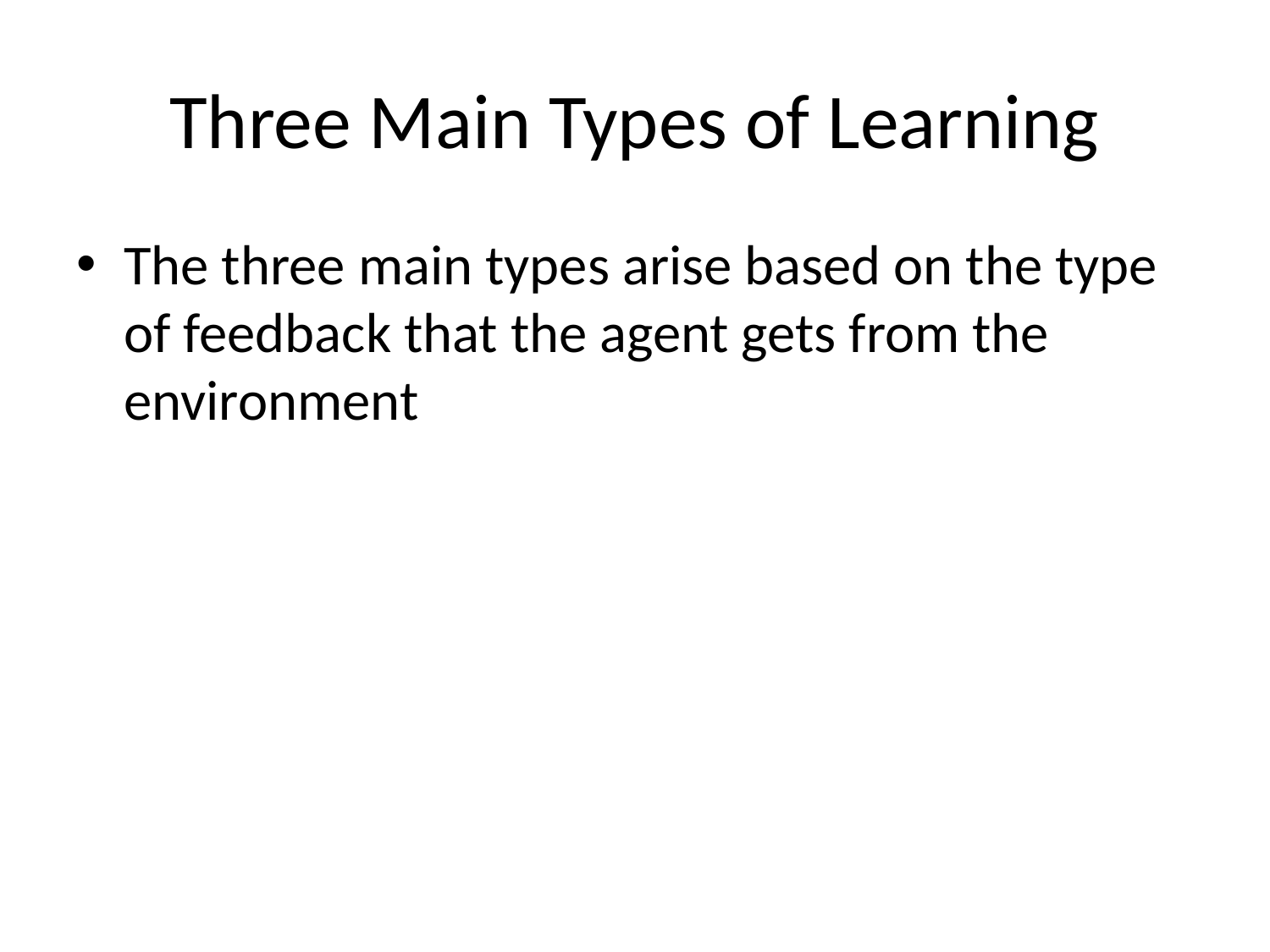

# Three Main Types of Learning
The three main types arise based on the type of feedback that the agent gets from the environment